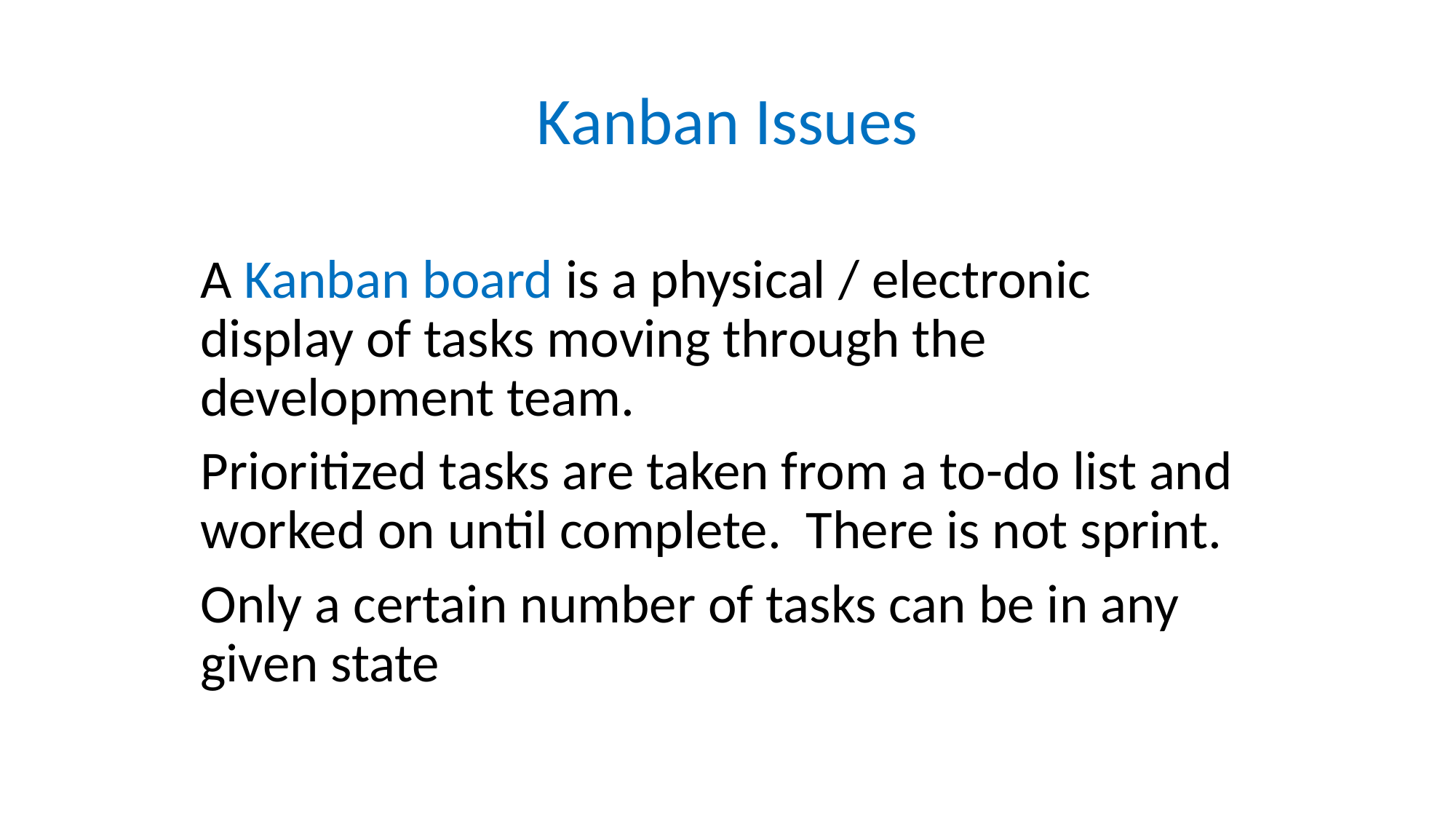

# Kanban Issues
A Kanban board is a physical / electronic display of tasks moving through the development team.
Prioritized tasks are taken from a to-do list and worked on until complete.  There is not sprint.
Only a certain number of tasks can be in any given state